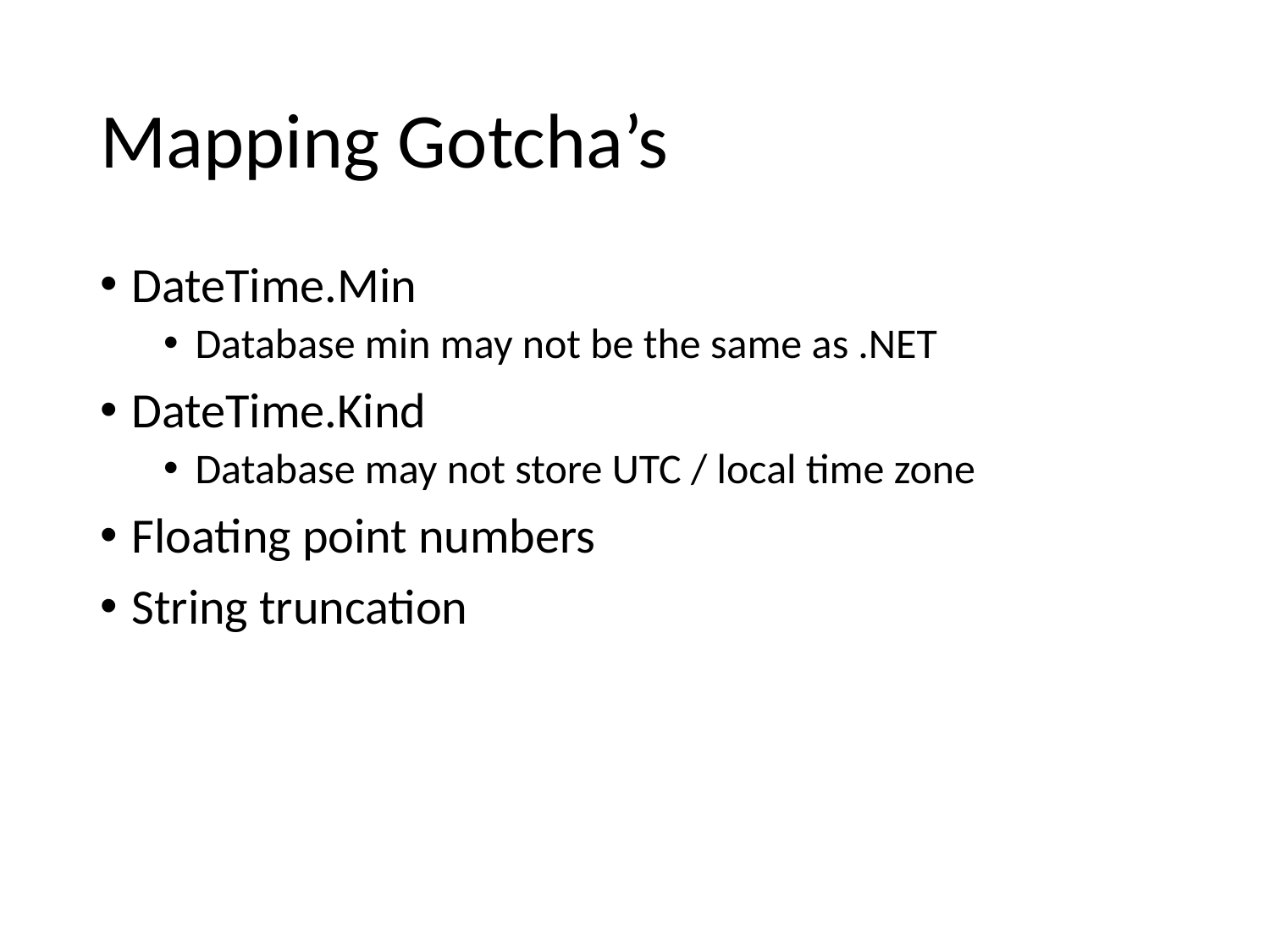

# Mapping Gotcha’s
DateTime.Min
Database min may not be the same as .NET
DateTime.Kind
Database may not store UTC / local time zone
Floating point numbers
String truncation